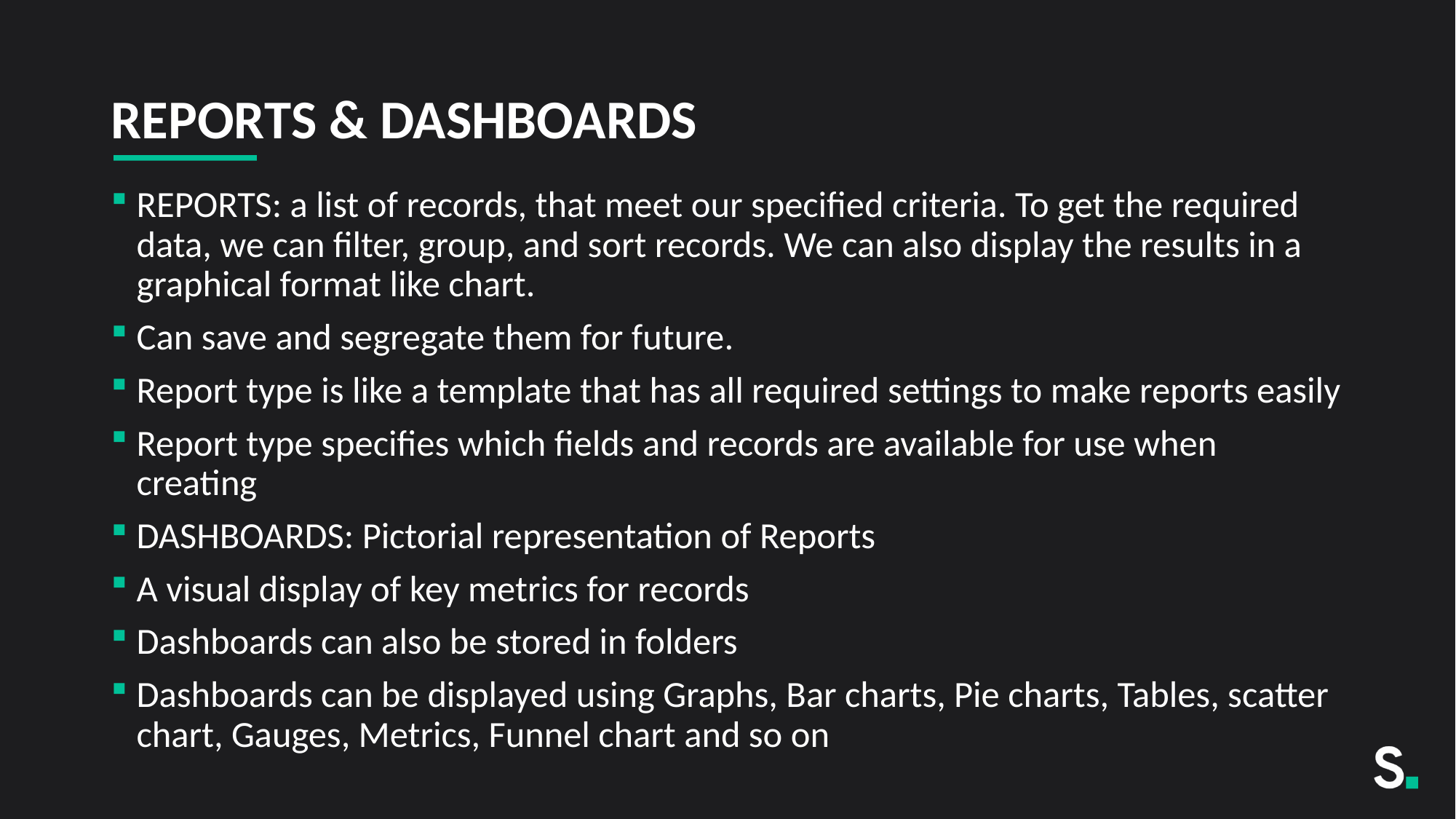

# REPORTS & DASHBOARDS
REPORTS: a list of records, that meet our specified criteria. To get the required data, we can filter, group, and sort records. We can also display the results in a graphical format like chart.
Can save and segregate them for future.
Report type is like a template that has all required settings to make reports easily
Report type specifies which fields and records are available for use when creating
DASHBOARDS: Pictorial representation of Reports
A visual display of key metrics for records
Dashboards can also be stored in folders
Dashboards can be displayed using Graphs, Bar charts, Pie charts, Tables, scatter chart, Gauges, Metrics, Funnel chart and so on